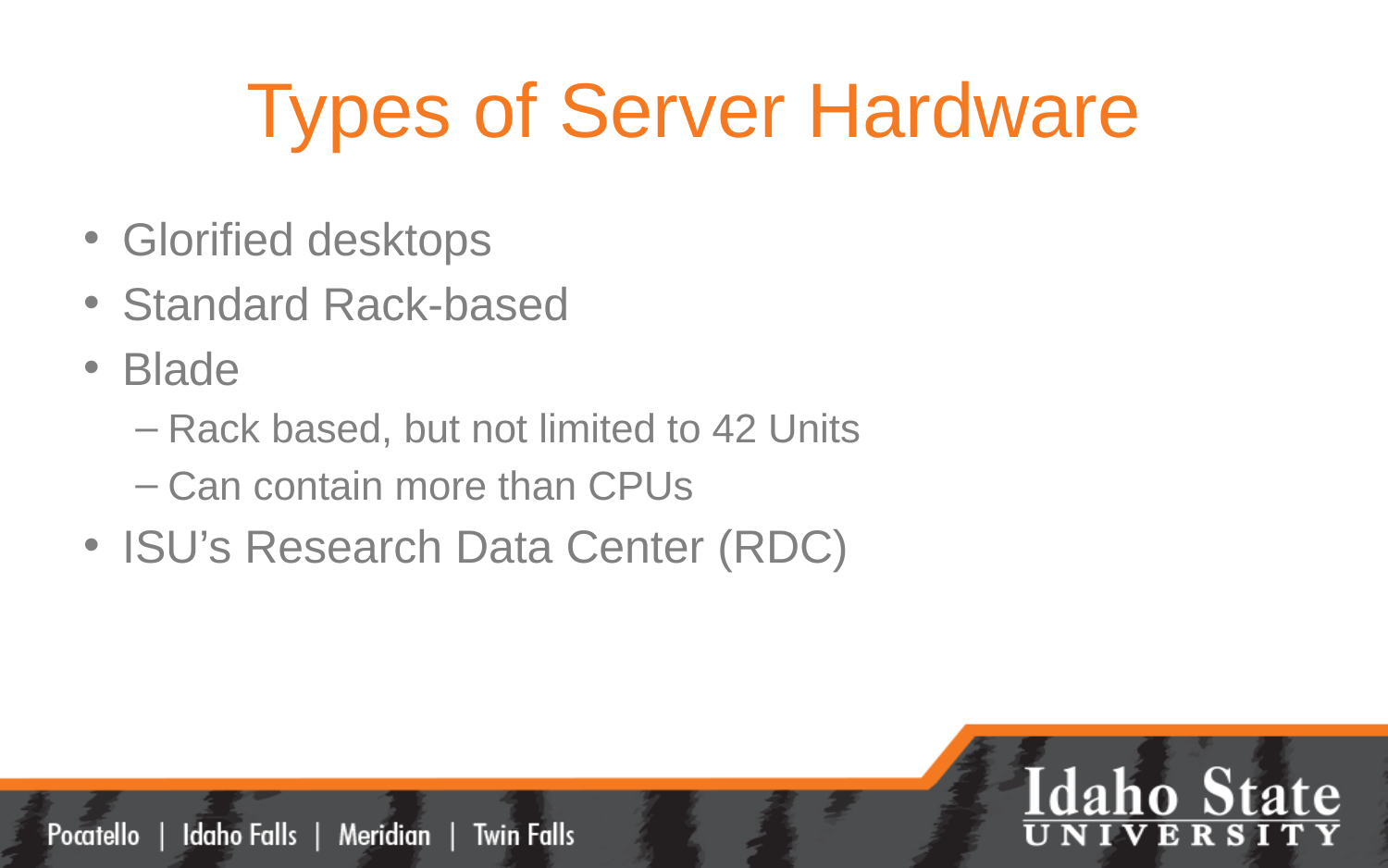

# Types of Server Hardware
Glorified desktops
Standard Rack-based
Blade
Rack based, but not limited to 42 Units
Can contain more than CPUs
ISU’s Research Data Center (RDC)